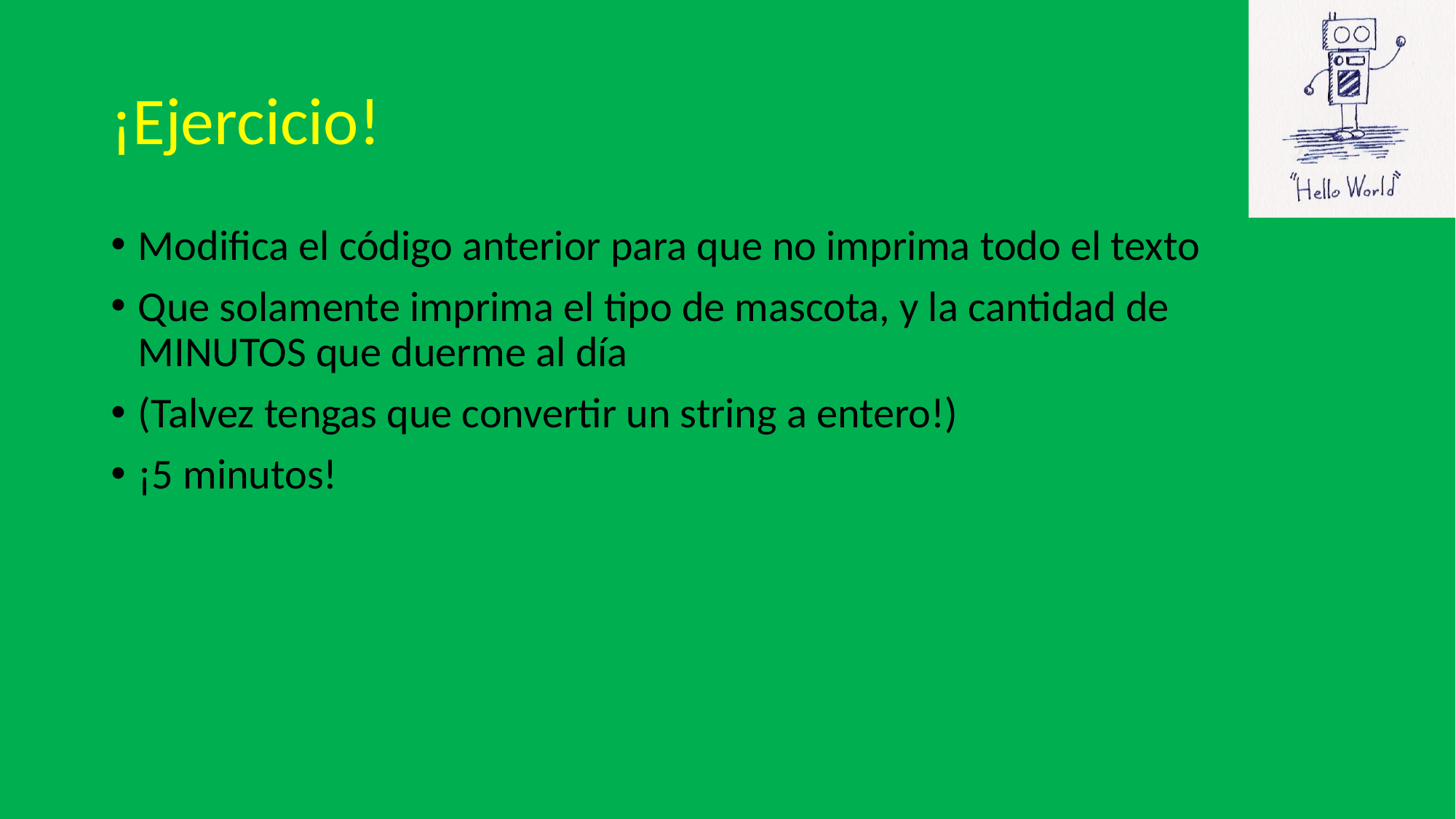

# ¡Ejercicio!
Modifica el código anterior para que no imprima todo el texto
Que solamente imprima el tipo de mascota, y la cantidad de MINUTOS que duerme al día
(Talvez tengas que convertir un string a entero!)
¡5 minutos!